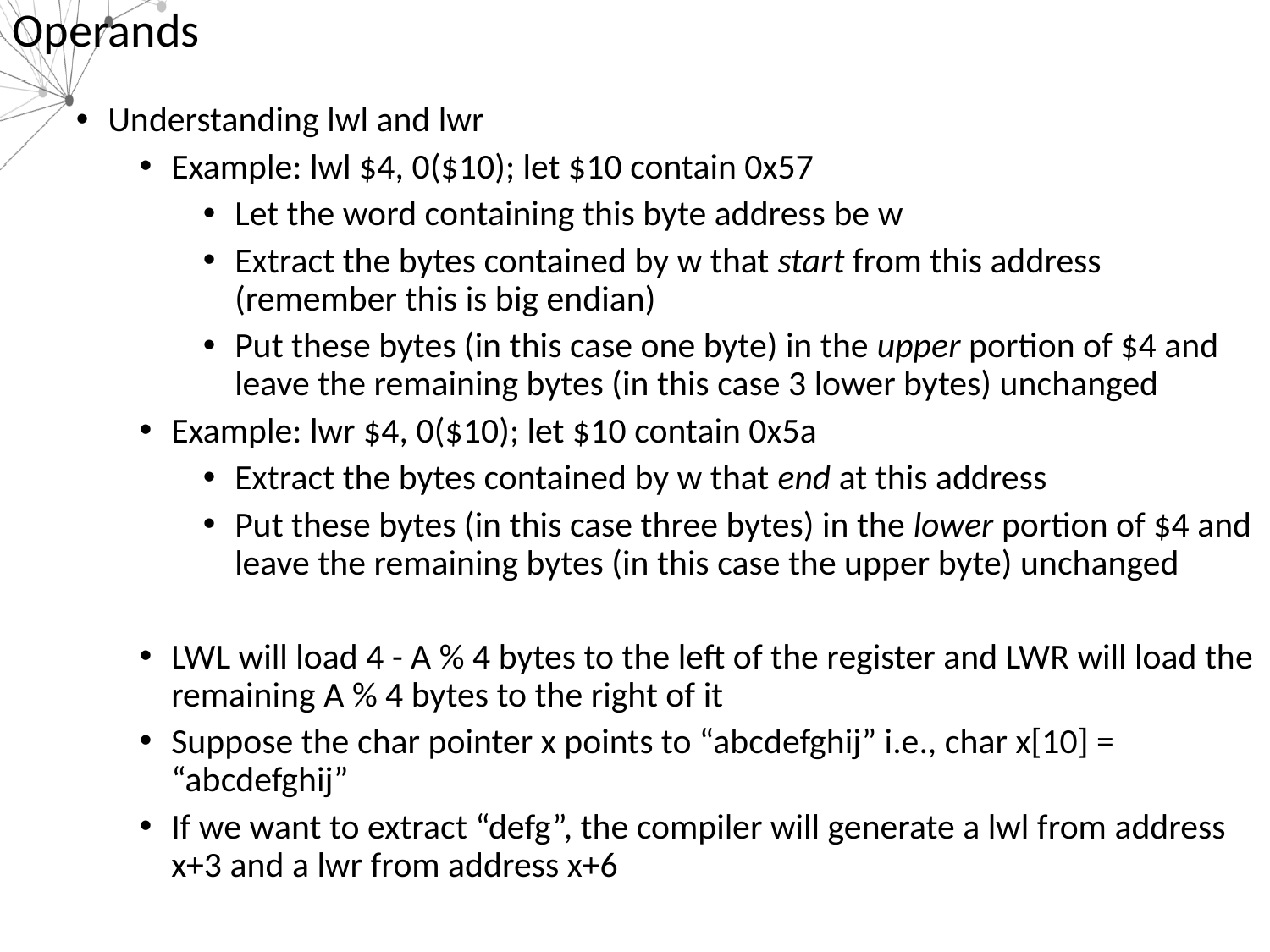

# Operands
Understanding lwl and lwr
Example: lwl $4, 0($10); let $10 contain 0x57
Let the word containing this byte address be w
Extract the bytes contained by w that start from this address (remember this is big endian)
Put these bytes (in this case one byte) in the upper portion of $4 and leave the remaining bytes (in this case 3 lower bytes) unchanged
Example: lwr $4, 0($10); let $10 contain 0x5a
Extract the bytes contained by w that end at this address
Put these bytes (in this case three bytes) in the lower portion of $4 and leave the remaining bytes (in this case the upper byte) unchanged

LWL will load 4 - A % 4 bytes to the left of the register and LWR will load the remaining A % 4 bytes to the right of it
Suppose the char pointer x points to “abcdefghij” i.e., char x[10] = “abcdefghij”
If we want to extract “defg”, the compiler will generate a lwl from address x+3 and a lwr from address x+6